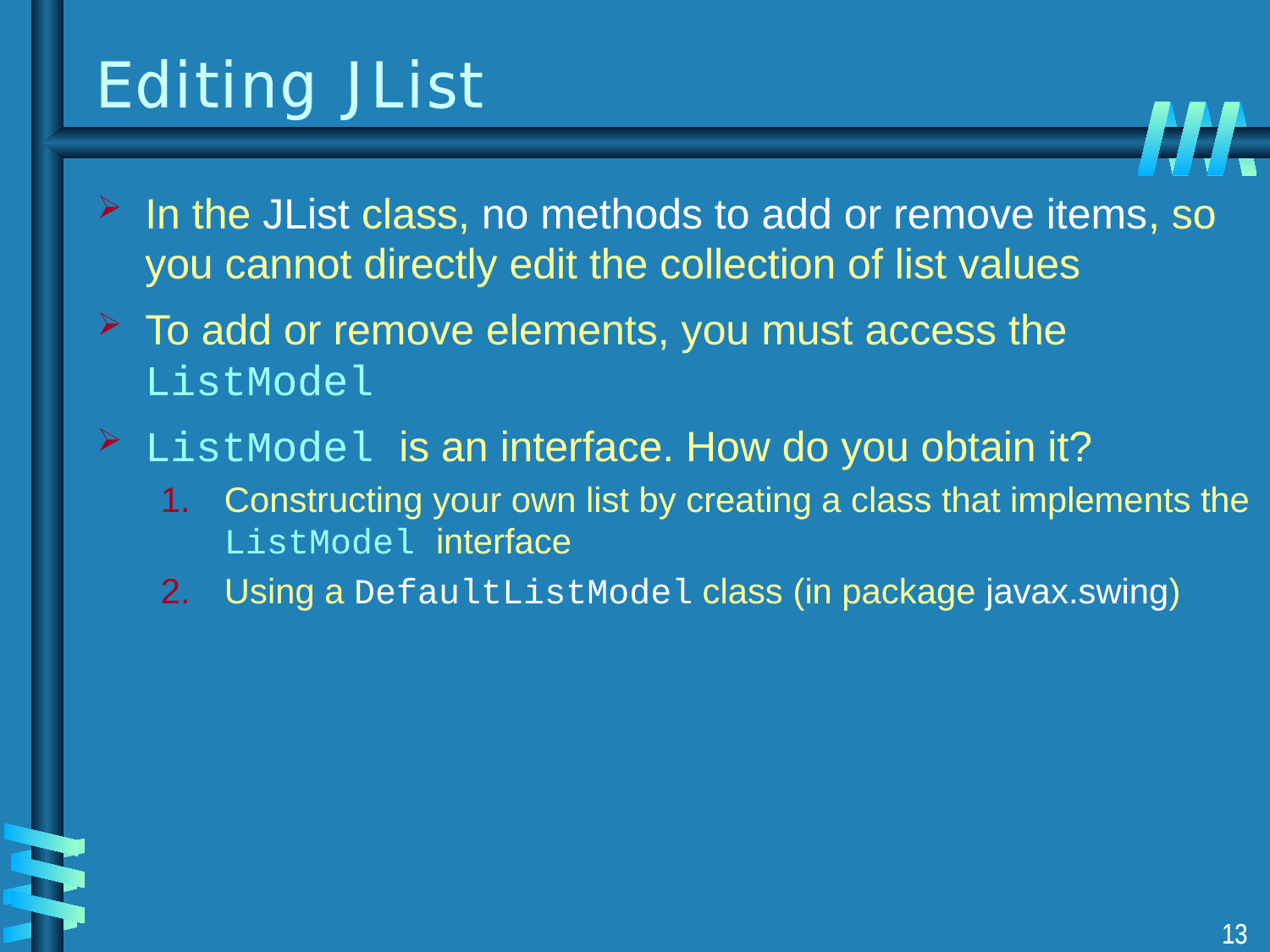

# Editing JList
In the JList class, no methods to add or remove items, so you cannot directly edit the collection of list values
To add or remove elements, you must access the ListModel
ListModel is an interface. How do you obtain it?
Constructing your own list by creating a class that implements the ListModel interface
Using a DefaultListModel class (in package javax.swing)

13
13